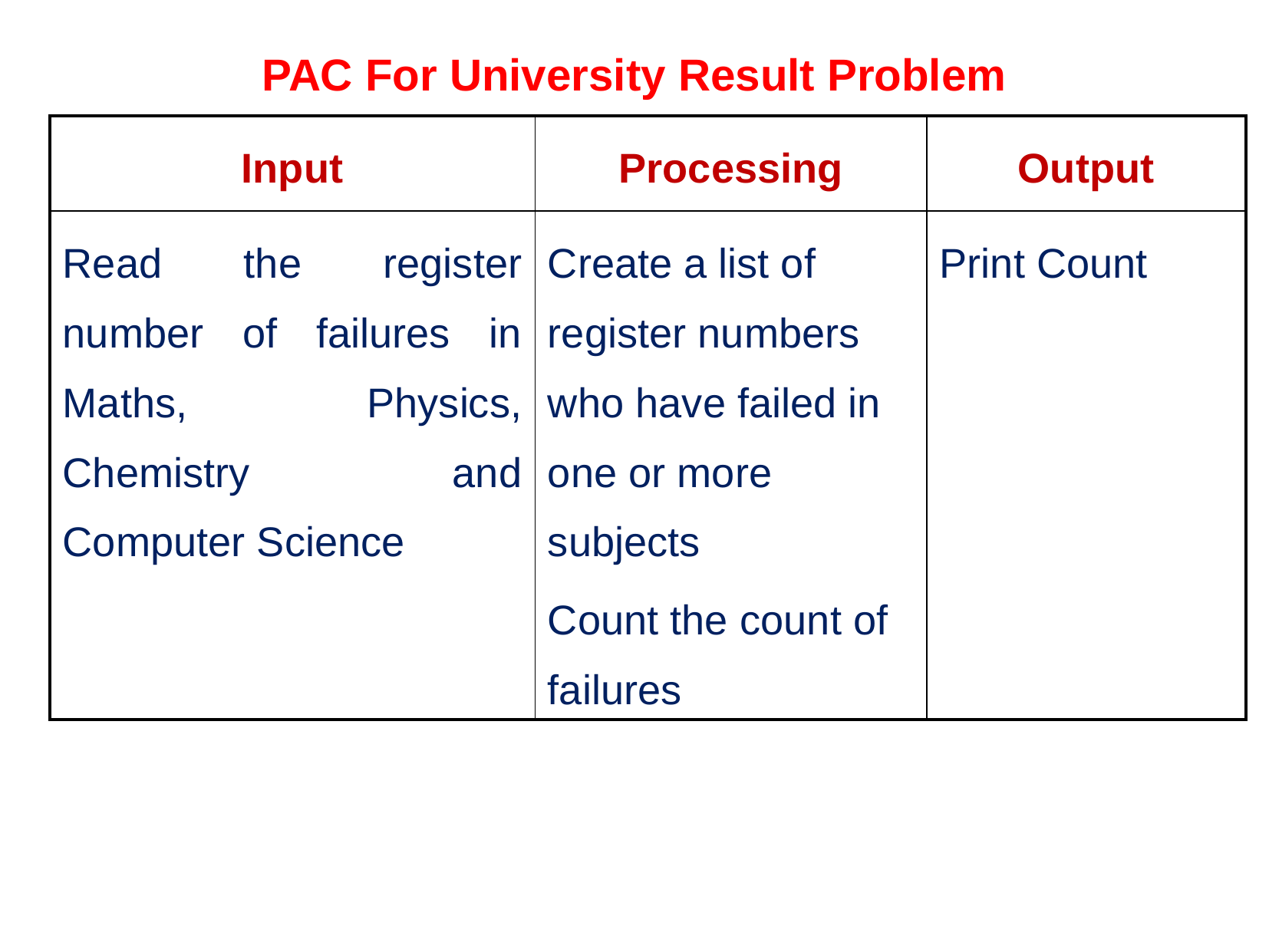

# PAC For University Result Problem
| Input | Processing | Output |
| --- | --- | --- |
| Read the register number of failures in Maths, Physics, Chemistry and Computer Science | Create a list of register numbers who have failed in one or more subjects Count the count of failures | Print Count |